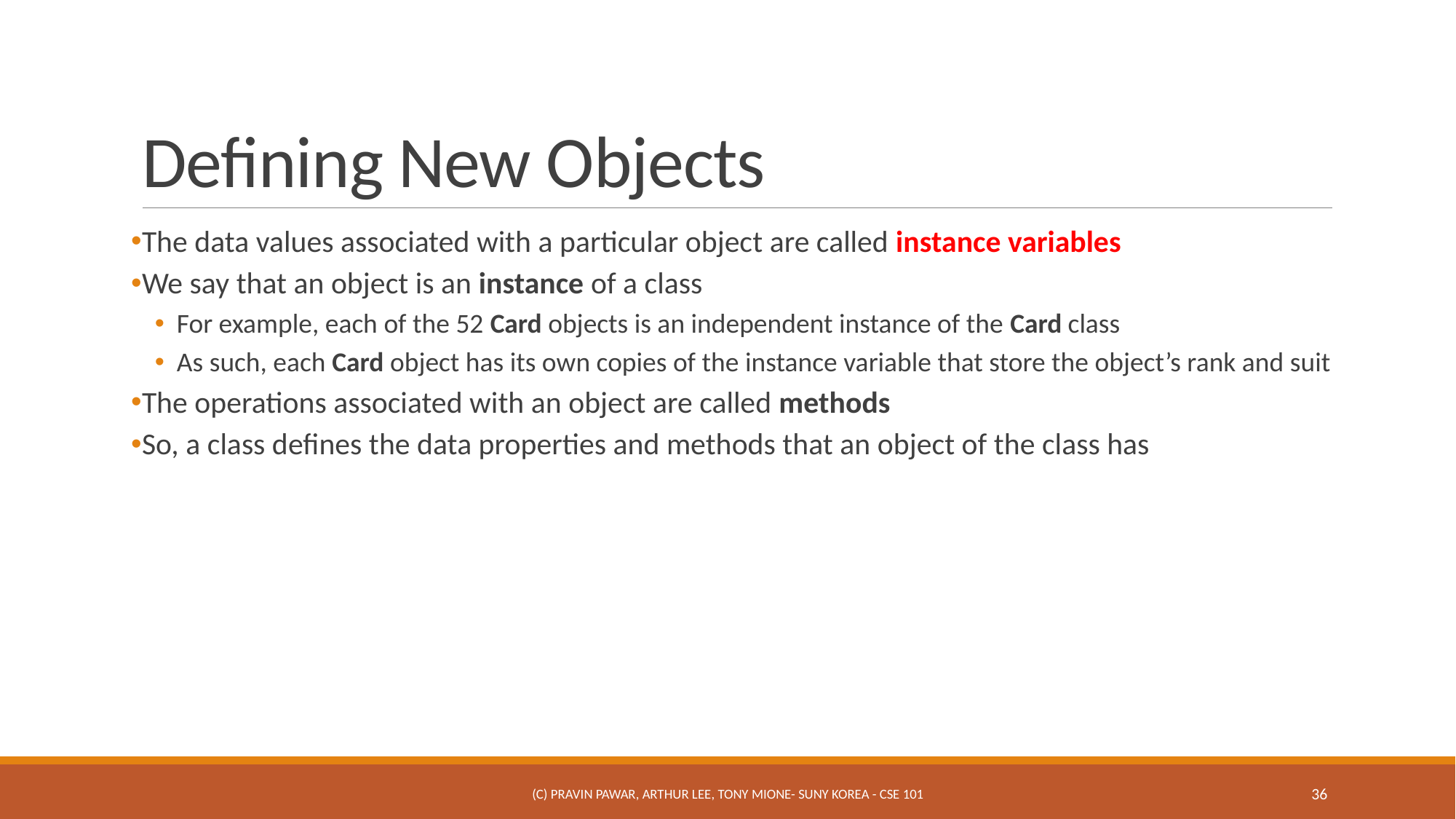

# Defining New Objects
The data values associated with a particular object are called instance variables
We say that an object is an instance of a class
For example, each of the 52 Card objects is an independent instance of the Card class
As such, each Card object has its own copies of the instance variable that store the object’s rank and suit
The operations associated with an object are called methods
So, a class defines the data properties and methods that an object of the class has

(c) Pravin Pawar, Arthur Lee, Tony Mione- SUNY Korea - CSE 101
36